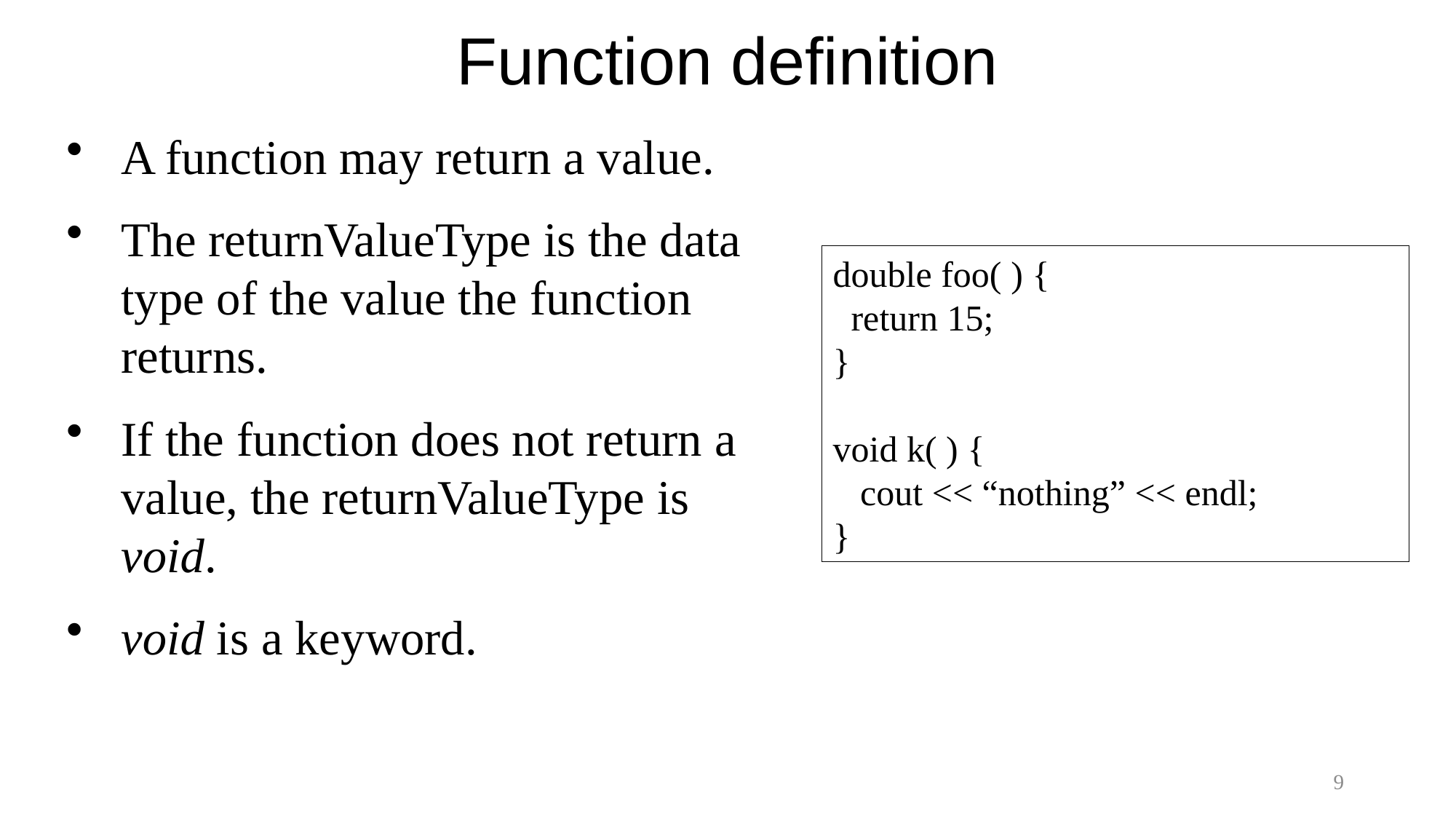

# Function definition
A function may return a value.
The returnValueType is the data type of the value the function returns.
If the function does not return a value, the returnValueType is void.
void is a keyword.
double foo( ) {
  return 15;
}

void k( ) {
   cout << “nothing” << endl;
}
9